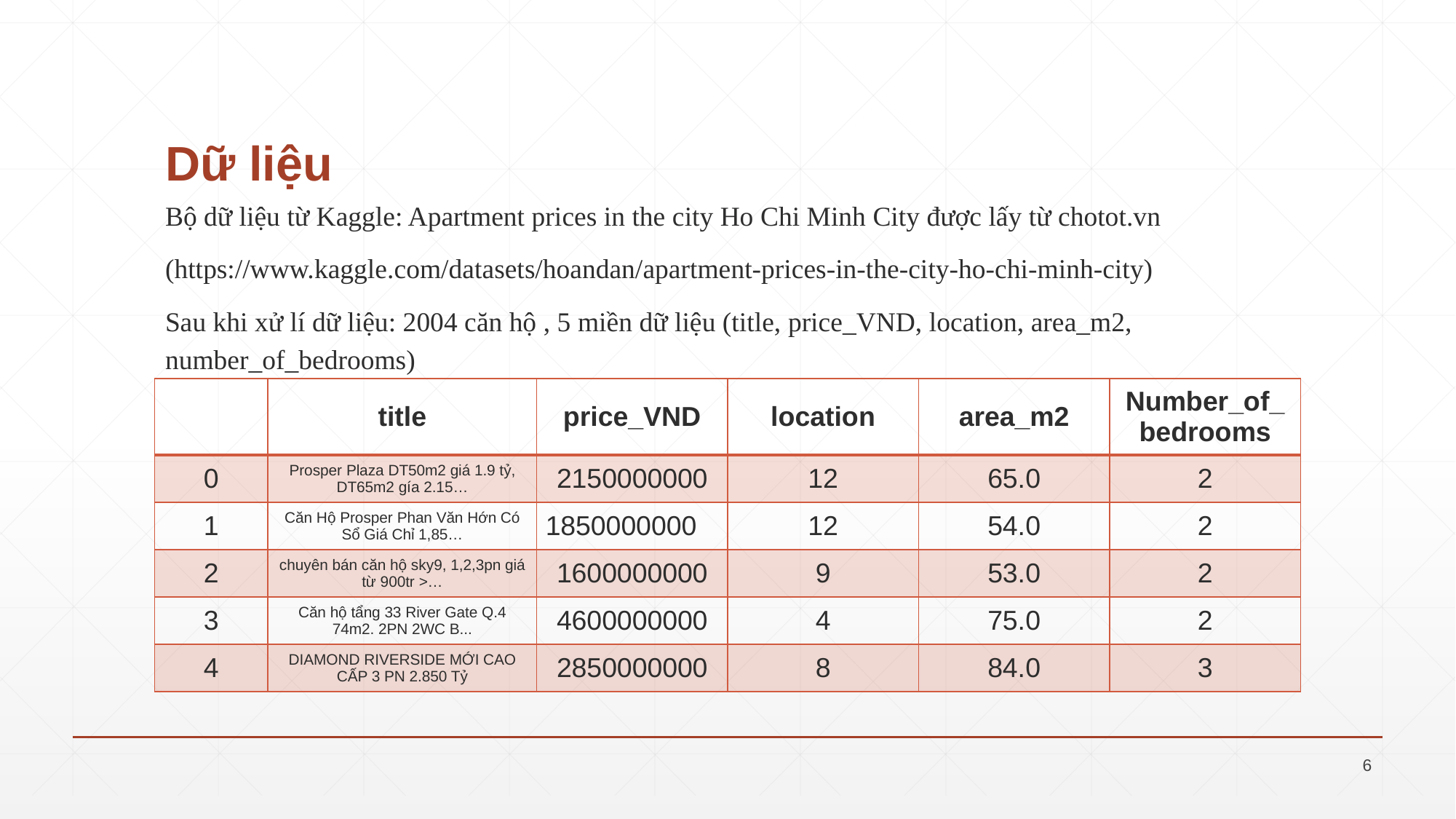

# Dữ liệu
Bộ dữ liệu từ Kaggle: Apartment prices in the city Ho Chi Minh City được lấy từ chotot.vn
(https://www.kaggle.com/datasets/hoandan/apartment-prices-in-the-city-ho-chi-minh-city)
Sau khi xử lí dữ liệu: 2004 căn hộ , 5 miền dữ liệu (title, price_VND, location, area_m2, number_of_bedrooms)

|  | title | price\_VND | location | area\_m2 | Number\_of\_bedrooms |
| --- | --- | --- | --- | --- | --- |
| 0 | Prosper Plaza DT50m2 giá 1.9 tỷ, DT65m2 gía 2.15… | 2150000000 | 12 | 65.0 | 2 |
| 1 | Căn Hộ Prosper Phan Văn Hớn Có Sổ Giá Chỉ 1,85… | 1850000000 | 12 | 54.0 | 2 |
| 2 | chuyên bán căn hộ sky9, 1,2,3pn giá từ 900tr >… | 1600000000 | 9 | 53.0 | 2 |
| 3 | Căn hộ tẩng 33 River Gate Q.4 74m2. 2PN 2WC B... | 4600000000 | 4 | 75.0 | 2 |
| 4 | DIAMOND RIVERSIDE MỚI CAO CẤP 3 PN 2.850 Tỷ | 2850000000 | 8 | 84.0 | 3 |
6